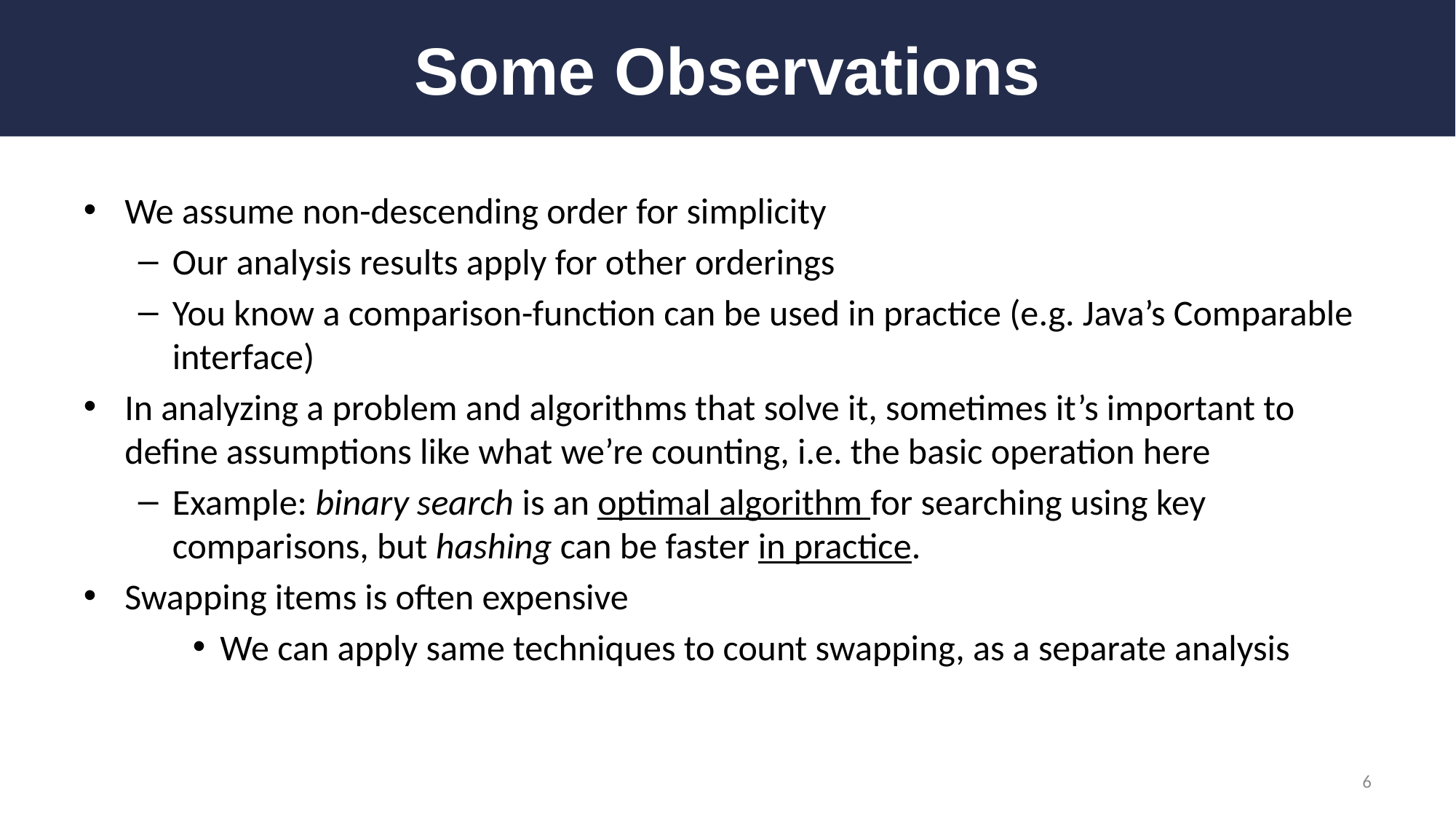

# Some Observations
We assume non-descending order for simplicity
Our analysis results apply for other orderings
You know a comparison-function can be used in practice (e.g. Java’s Comparable interface)
In analyzing a problem and algorithms that solve it, sometimes it’s important to define assumptions like what we’re counting, i.e. the basic operation here
Example: binary search is an optimal algorithm for searching using key comparisons, but hashing can be faster in practice.
Swapping items is often expensive
We can apply same techniques to count swapping, as a separate analysis

6